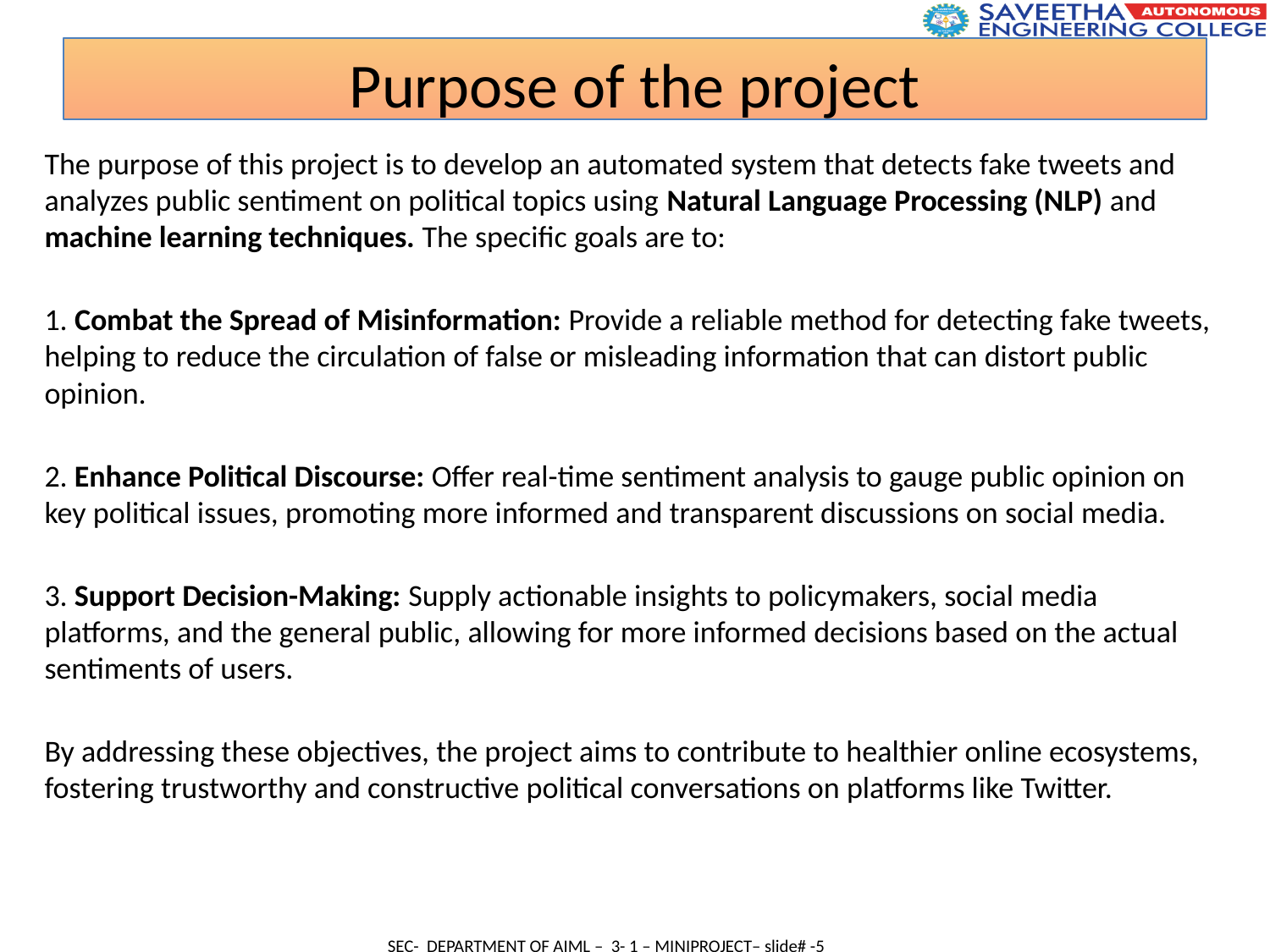

Purpose of the project
The purpose of this project is to develop an automated system that detects fake tweets and analyzes public sentiment on political topics using Natural Language Processing (NLP) and machine learning techniques. The specific goals are to:

1. Combat the Spread of Misinformation: Provide a reliable method for detecting fake tweets, helping to reduce the circulation of false or misleading information that can distort public opinion.

2. Enhance Political Discourse: Offer real-time sentiment analysis to gauge public opinion on key political issues, promoting more informed and transparent discussions on social media.

3. Support Decision-Making: Supply actionable insights to policymakers, social media platforms, and the general public, allowing for more informed decisions based on the actual sentiments of users.

By addressing these objectives, the project aims to contribute to healthier online ecosystems, fostering trustworthy and constructive political conversations on platforms like Twitter.